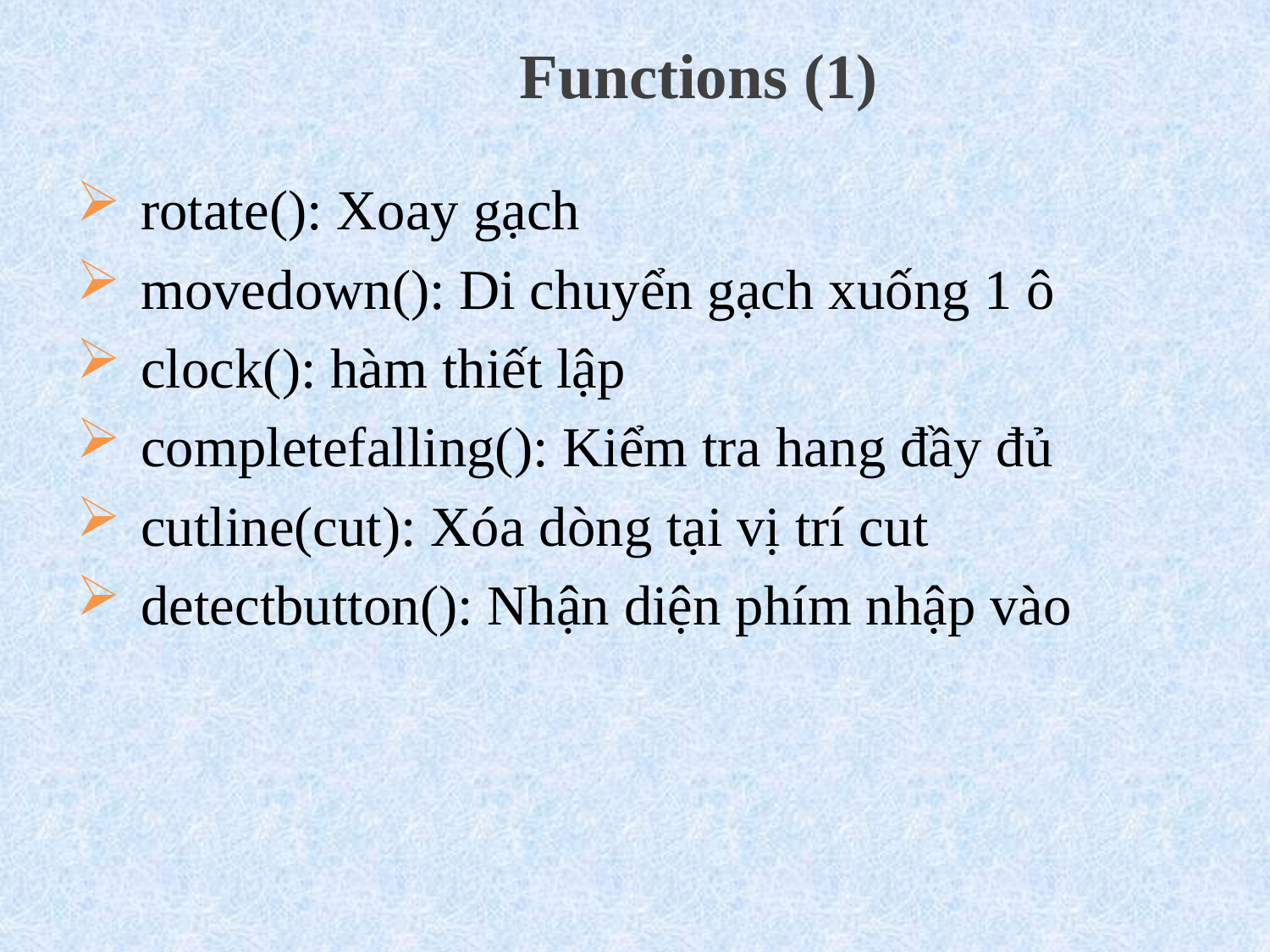

# Functions (1)
rotate(): Xoay gạch
movedown(): Di chuyển gạch xuống 1 ô
clock(): hàm thiết lập
completefalling(): Kiểm tra hang đầy đủ
cutline(cut): Xóa dòng tại vị trí cut
detectbutton(): Nhận diện phím nhập vào